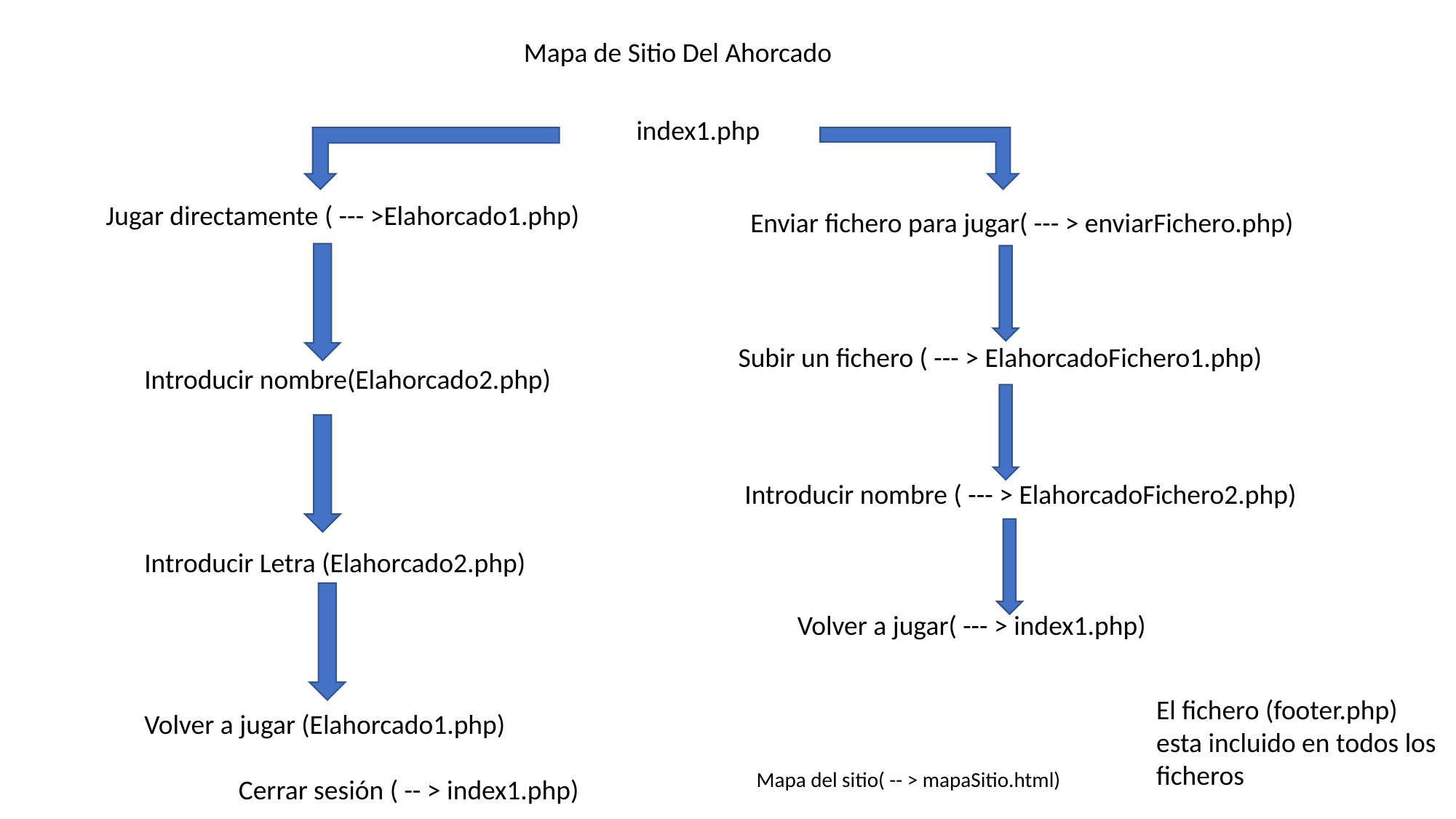

Mapa de Sitio Del Ahorcado
index1.php

Jugar directamente ( --- >Elahorcado1.php)
Enviar fichero para jugar( --- > enviarFichero.php)

Subir un fichero ( --- > ElahorcadoFichero1.php)
Introducir nombre(Elahorcado2.php)

Introducir nombre ( --- > ElahorcadoFichero2.php)

Introducir Letra (Elahorcado2.php)

Volver a jugar( --- > index1.php)
El fichero (footer.php) esta incluido en todos los ficheros
Volver a jugar (Elahorcado1.php)
Mapa del sitio( -- > mapaSitio.html)
Cerrar sesión ( -- > index1.php)